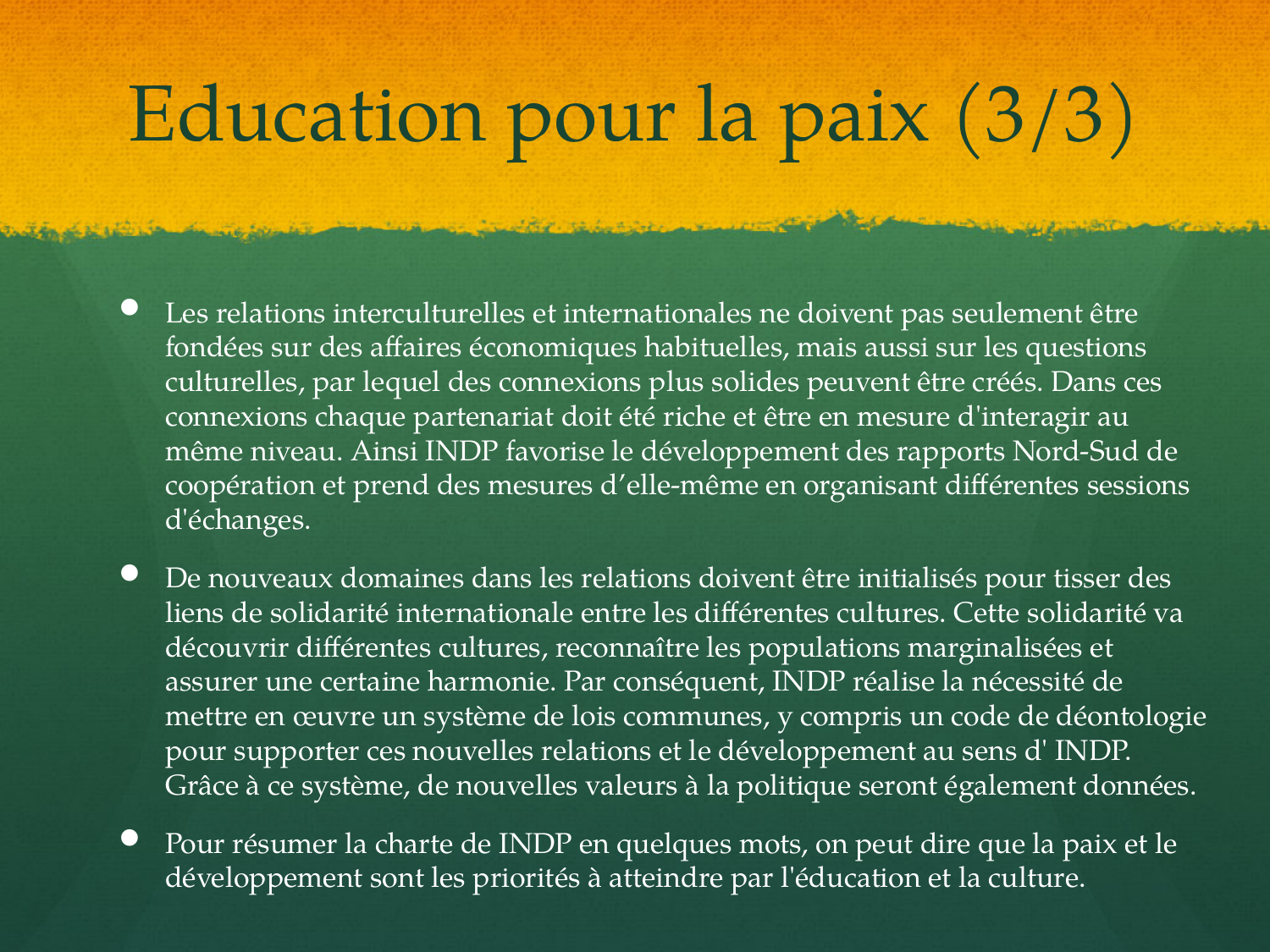

# Education pour la paix (3/3)
Les relations interculturelles et internationales ne doivent pas seulement être fondées sur des affaires économiques habituelles, mais aussi sur les questions culturelles, par lequel des connexions plus solides peuvent être créés. Dans ces connexions chaque partenariat doit été riche et être en mesure d'interagir au même niveau. Ainsi INDP favorise le développement des rapports Nord-Sud de coopération et prend des mesures d’elle-même en organisant différentes sessions d'échanges.
De nouveaux domaines dans les relations doivent être initialisés pour tisser des liens de solidarité internationale entre les différentes cultures. Cette solidarité va découvrir différentes cultures, reconnaître les populations marginalisées et assurer une certaine harmonie. Par conséquent, INDP réalise la nécessité de mettre en œuvre un système de lois communes, y compris un code de déontologie pour supporter ces nouvelles relations et le développement au sens d' INDP. Grâce à ce système, de nouvelles valeurs à la politique seront également données.
Pour résumer la charte de INDP en quelques mots, on peut dire que la paix et le développement sont les priorités à atteindre par l'éducation et la culture.